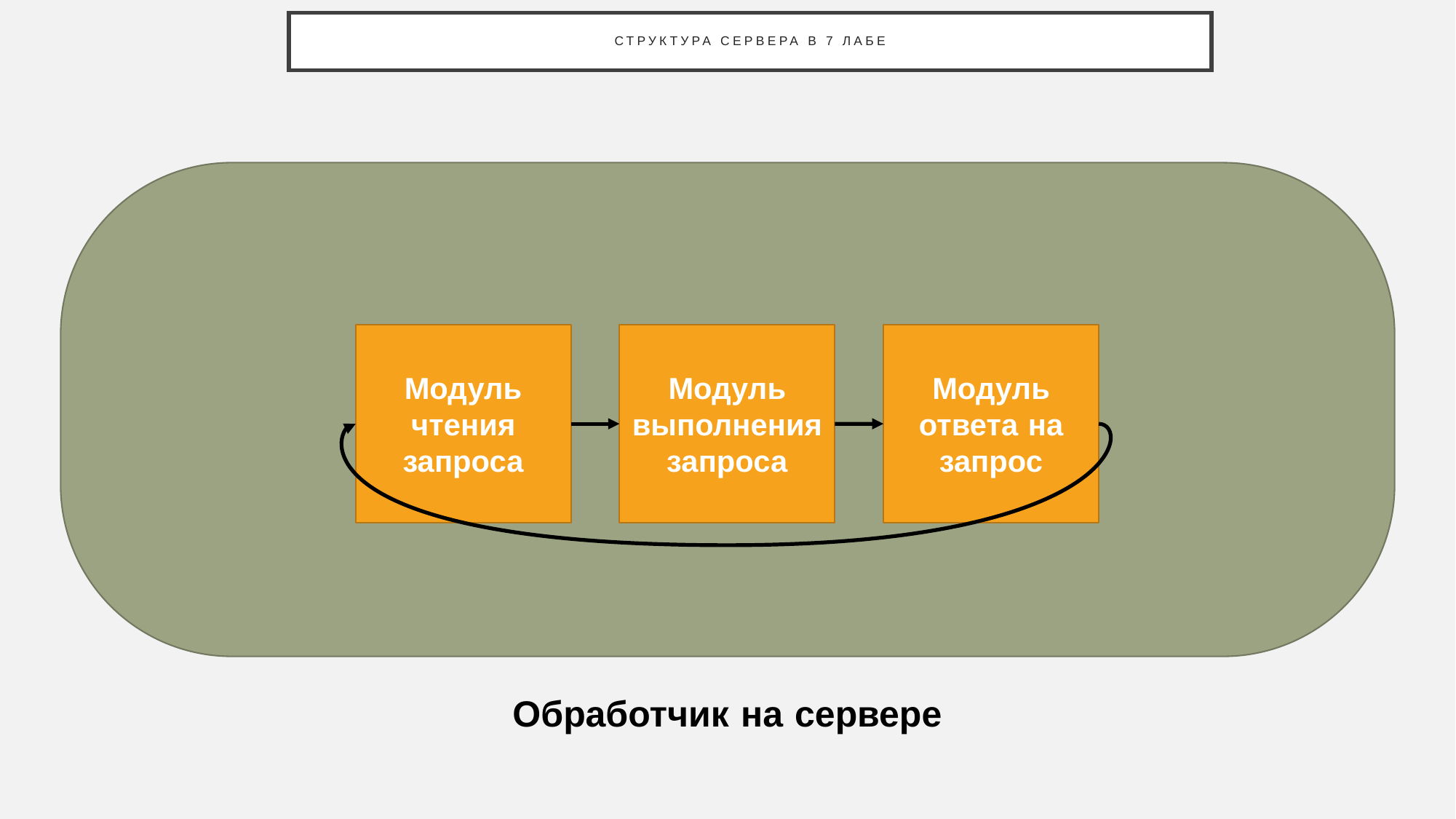

# Структура сервера в 7 лабе

Модуль
чтения запроса
Модуль
выполнения запроса
Модуль
ответа на запрос
Обработчик на сервере